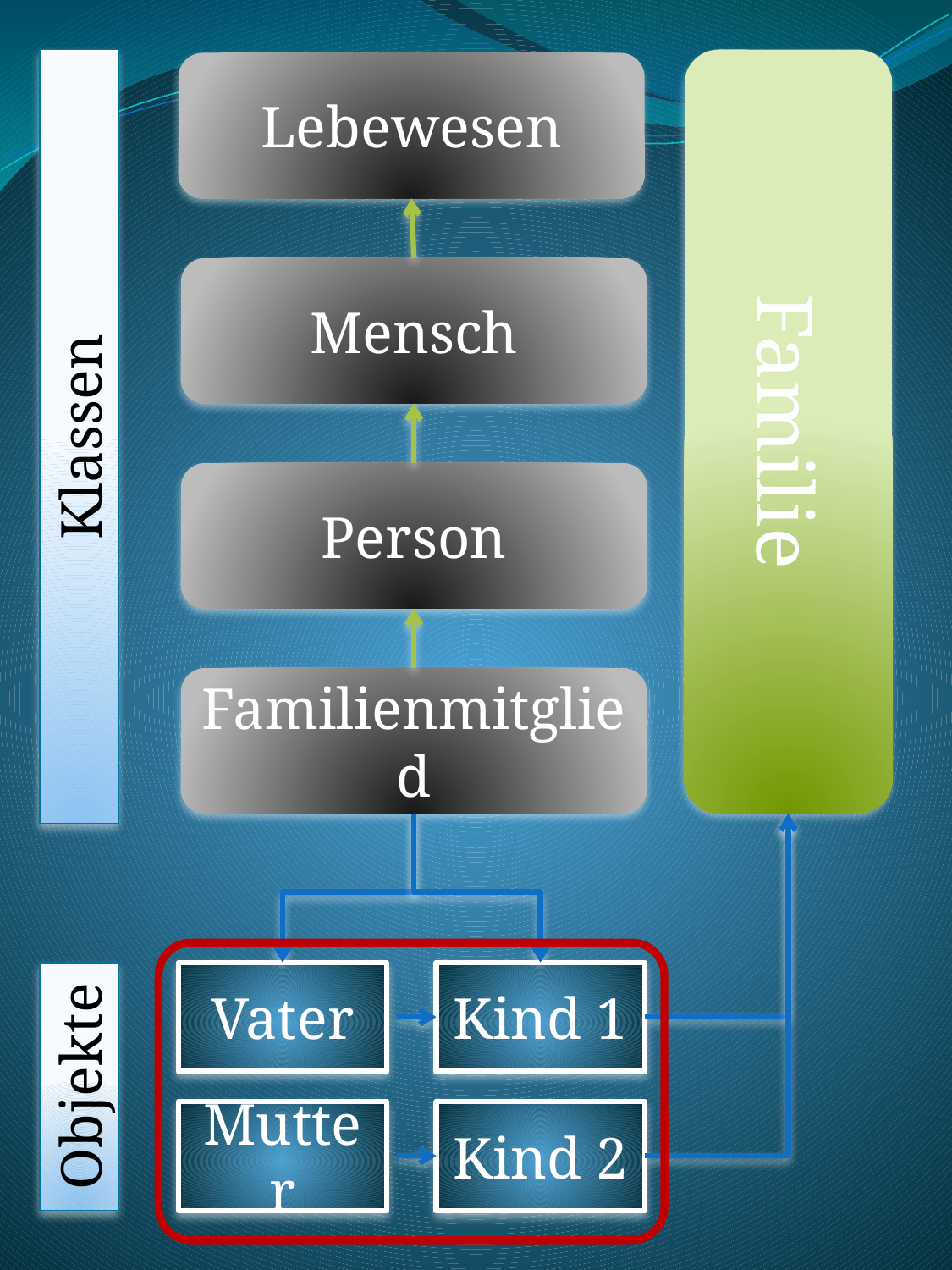

Familie
Lebewesen
Mensch
Klassen
Person
Familienmitglied

Vater
Kind 1
Objekte
Mutter
Kind 2